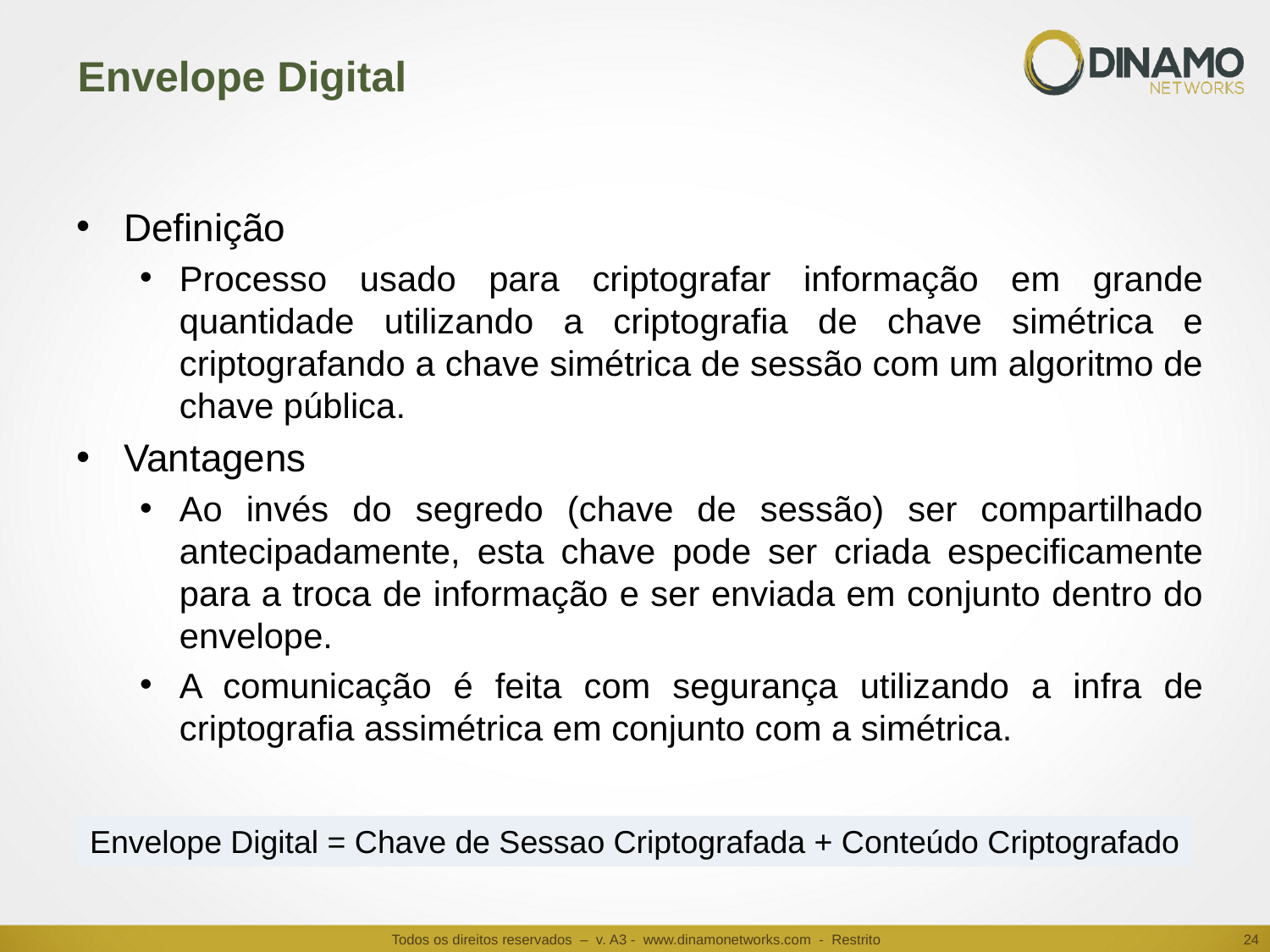

# Envelope Digital
Definição
Processo usado para criptografar informação em grande quantidade utilizando a criptografia de chave simétrica e criptografando a chave simétrica de sessão com um algoritmo de chave pública.
Vantagens
Ao invés do segredo (chave de sessão) ser compartilhado antecipadamente, esta chave pode ser criada especificamente para a troca de informação e ser enviada em conjunto dentro do envelope.
A comunicação é feita com segurança utilizando a infra de criptografia assimétrica em conjunto com a simétrica.
Envelope Digital = Chave de Sessao Criptografada + Conteúdo Criptografado